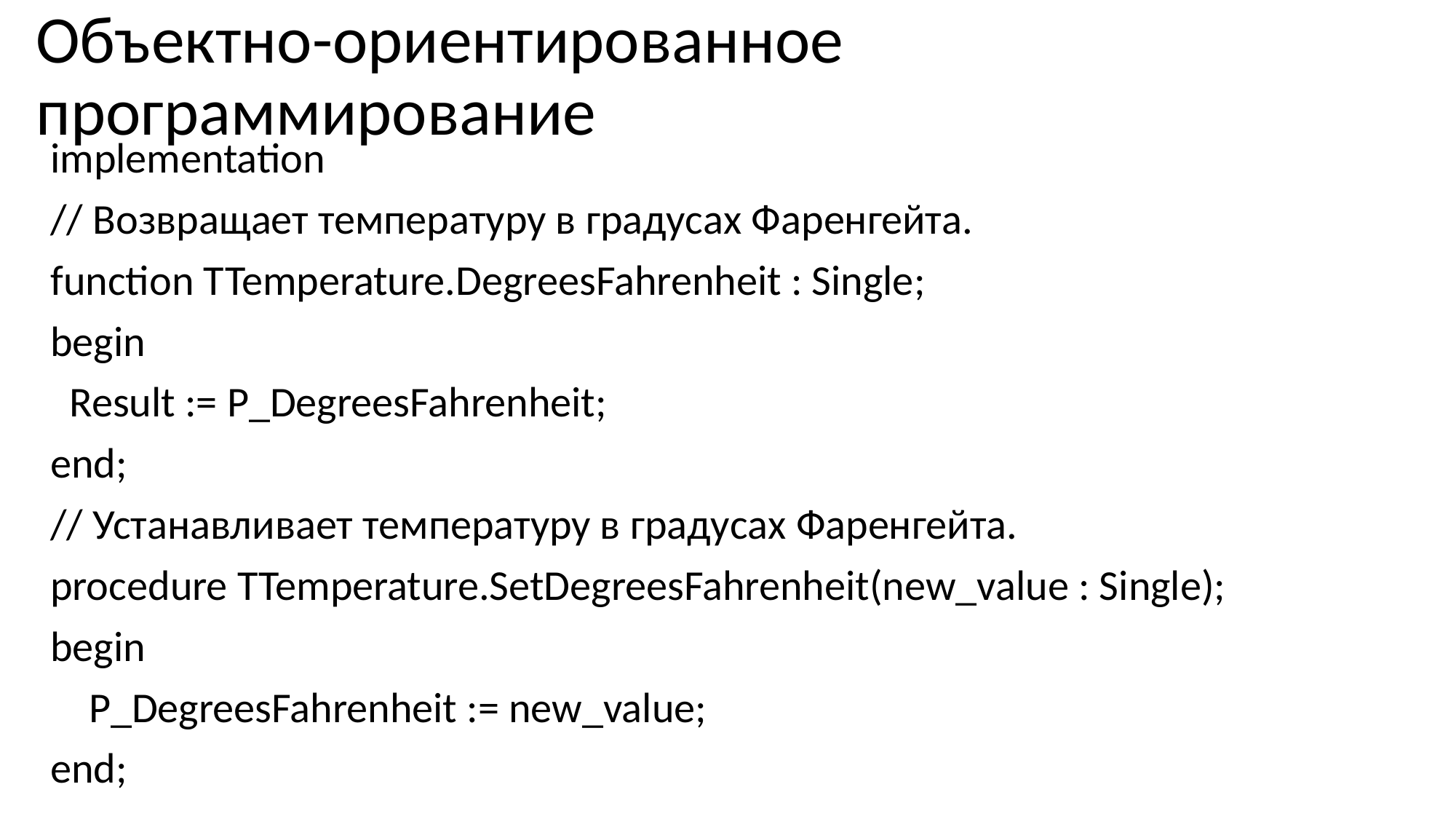

# Объектно-ориентированное программирование
implementation
// Возвращает температуру в градусах Фаренгейта.
function TTemperature.DegreesFahrenheit : Single;
begin
  Result := P_DegreesFahrenheit;
end;
// Устанавливает температуру в градусах Фаренгейта.
procedure TTemperature.SetDegreesFahrenheit(new_value : Single);
begin
    P_DegreesFahrenheit := new_value;
end;